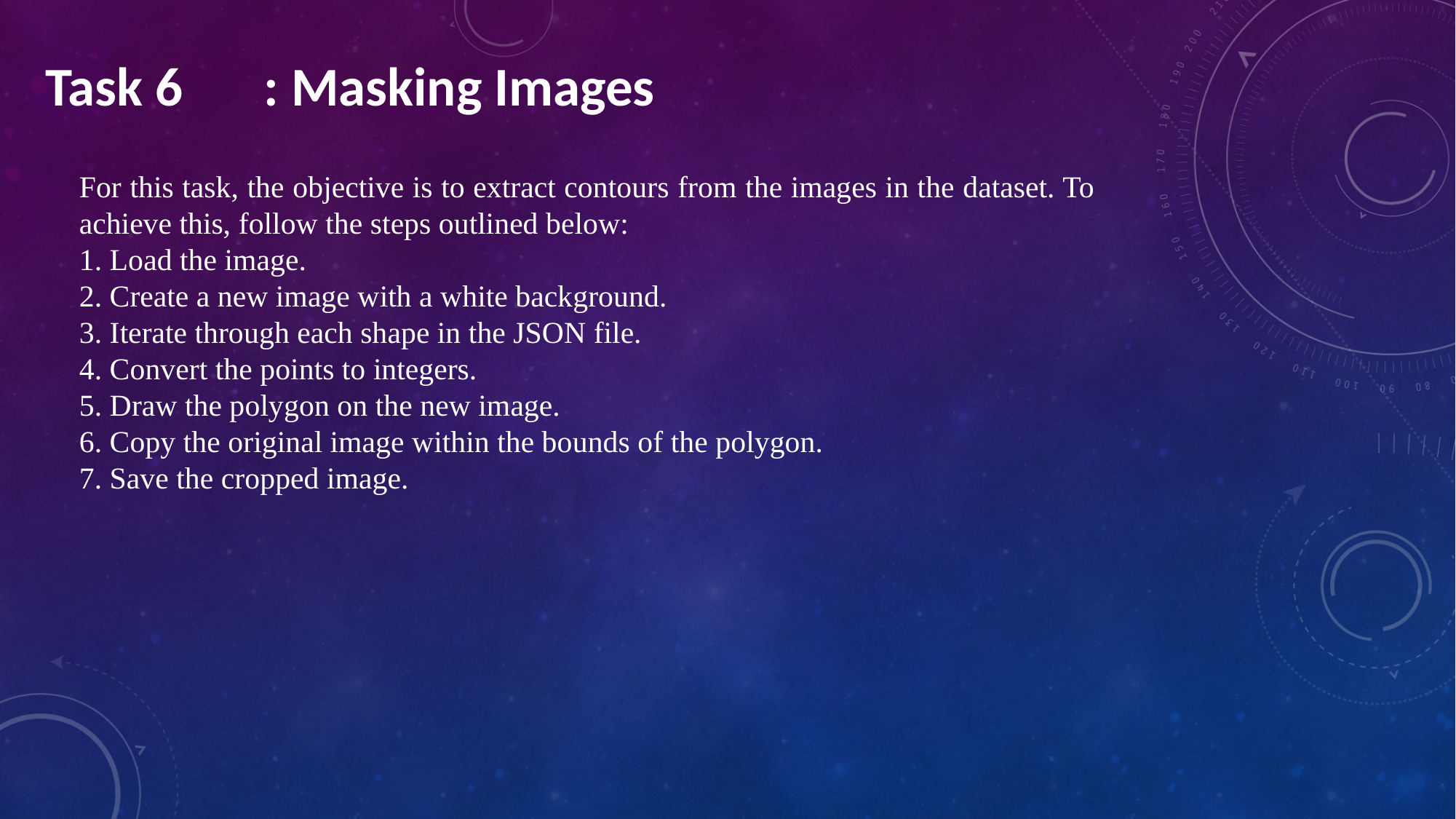

Task 6	: Masking Images
For this task, the objective is to extract contours from the images in the dataset. To achieve this, follow the steps outlined below:
1. Load the image.
2. Create a new image with a white background.
3. Iterate through each shape in the JSON file.
4. Convert the points to integers.
5. Draw the polygon on the new image.
6. Copy the original image within the bounds of the polygon.
7. Save the cropped image.